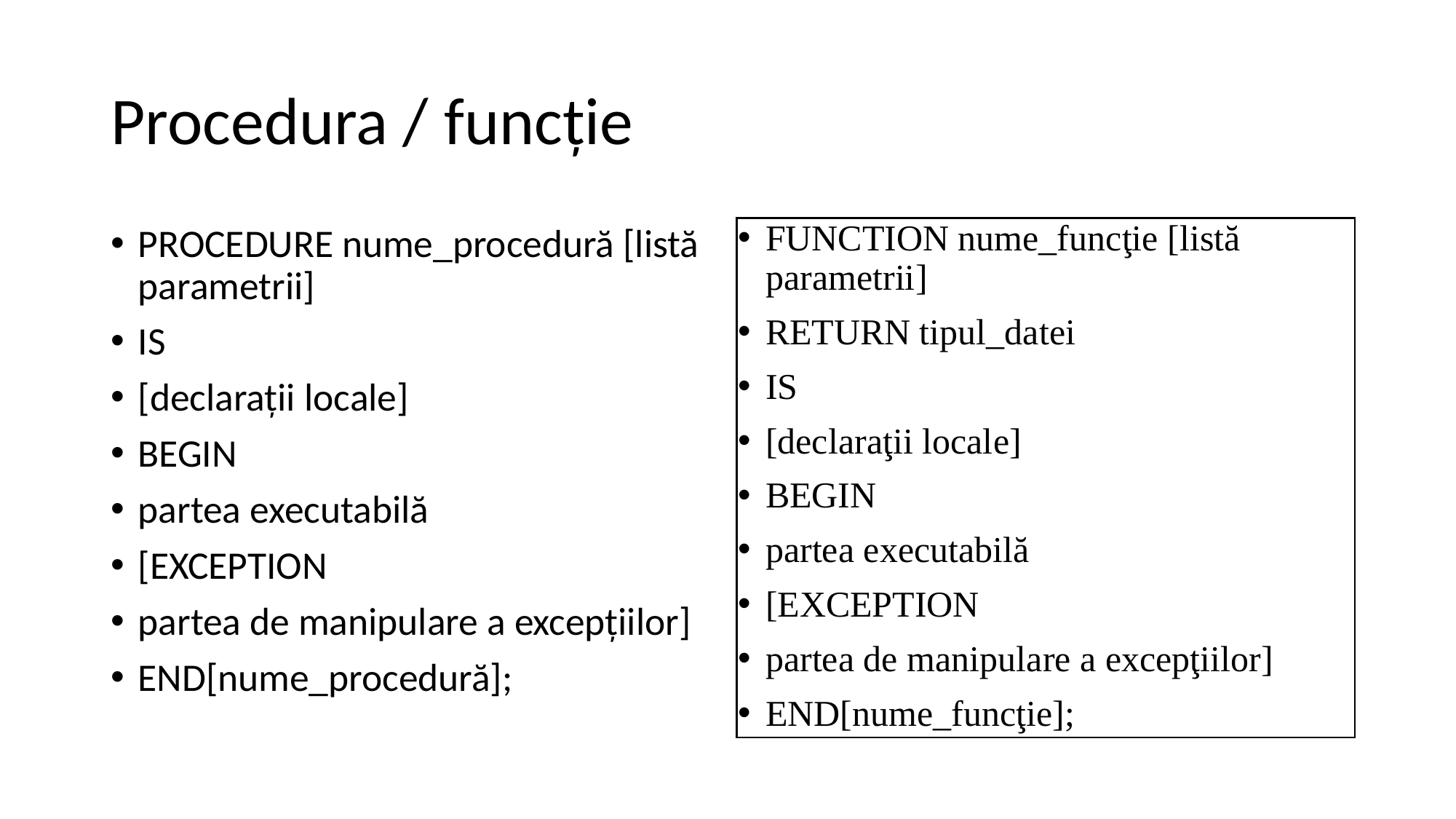

# Procedura / funcţie
PROCEDURE nume_procedură [listă parametrii]
IS
[declaraţii locale]
BEGIN
partea executabilă
[EXCEPTION
partea de manipulare a excepţiilor]
END[nume_procedură];

FUNCTION nume_funcţie [listă parametrii]
RETURN tipul_datei
IS
[declaraţii locale]
BEGIN
partea executabilă
[EXCEPTION
partea de manipulare a excepţiilor]
END[nume_funcţie];